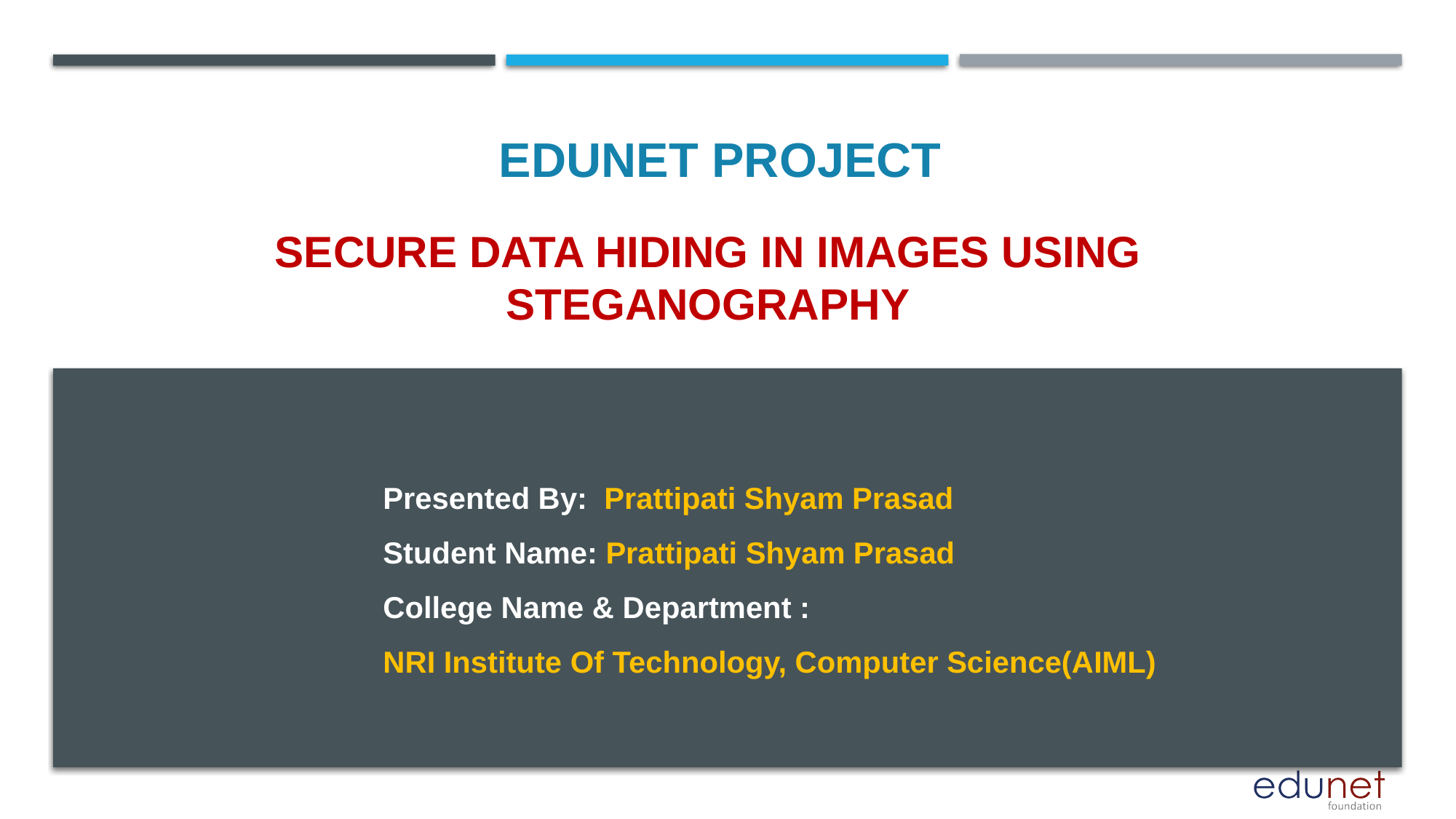

EDUNET PROJECT
# Secure Data Hiding in Images Using Steganography
Presented By:  Prattipati Shyam Prasad
Student Name: Prattipati Shyam Prasad
College Name & Department :
NRI Institute Of Technology, Computer Science(AIML)